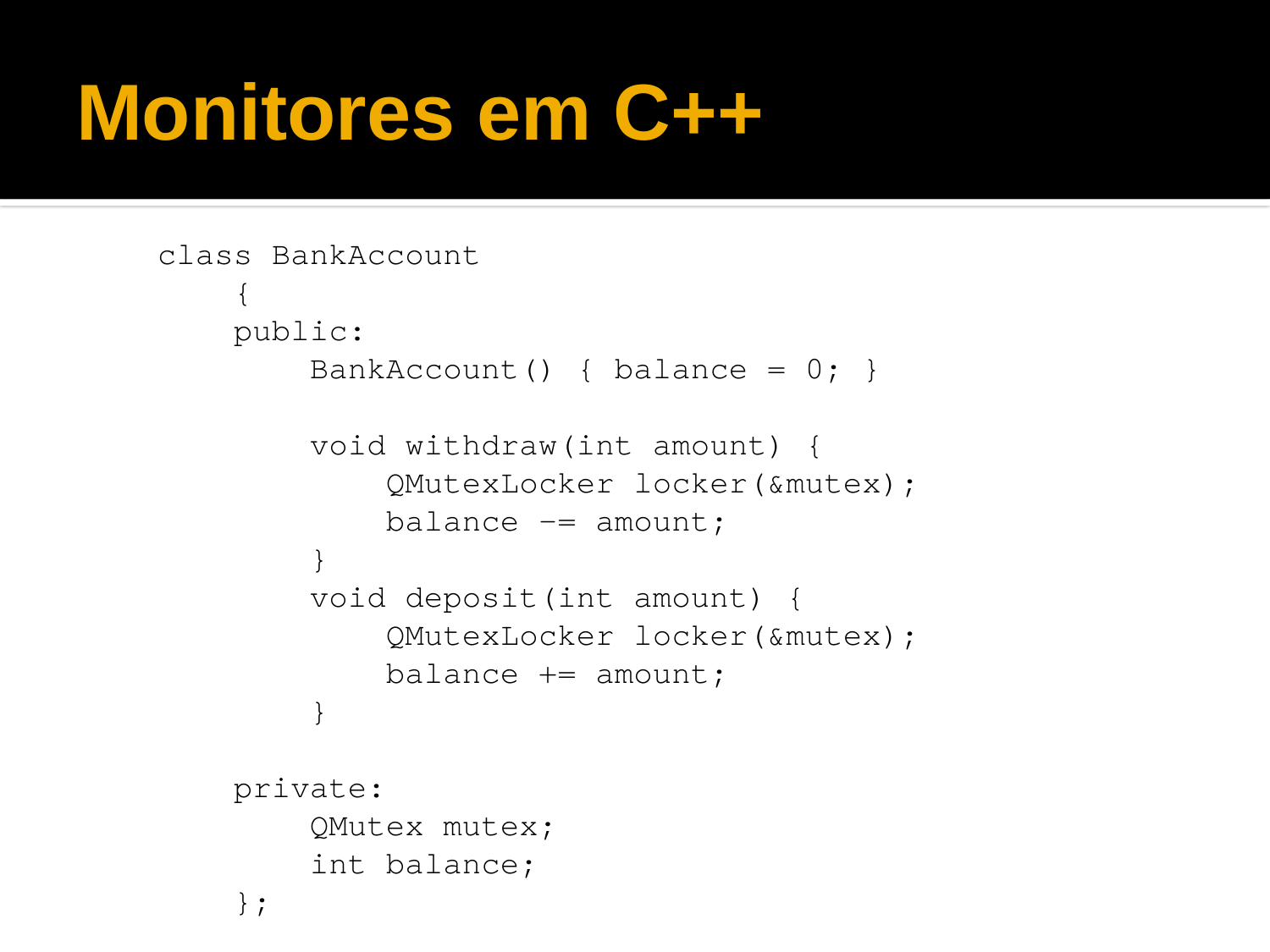

# Monitores em C++
class BankAccount
    {
    public:
        BankAccount() { balance = 0; }

        void withdraw(int amount) {
            QMutexLocker locker(&mutex);
            balance -= amount;
        }
        void deposit(int amount) {
            QMutexLocker locker(&mutex);
            balance += amount;
        }

    private:
        QMutex mutex;
        int balance;
    };